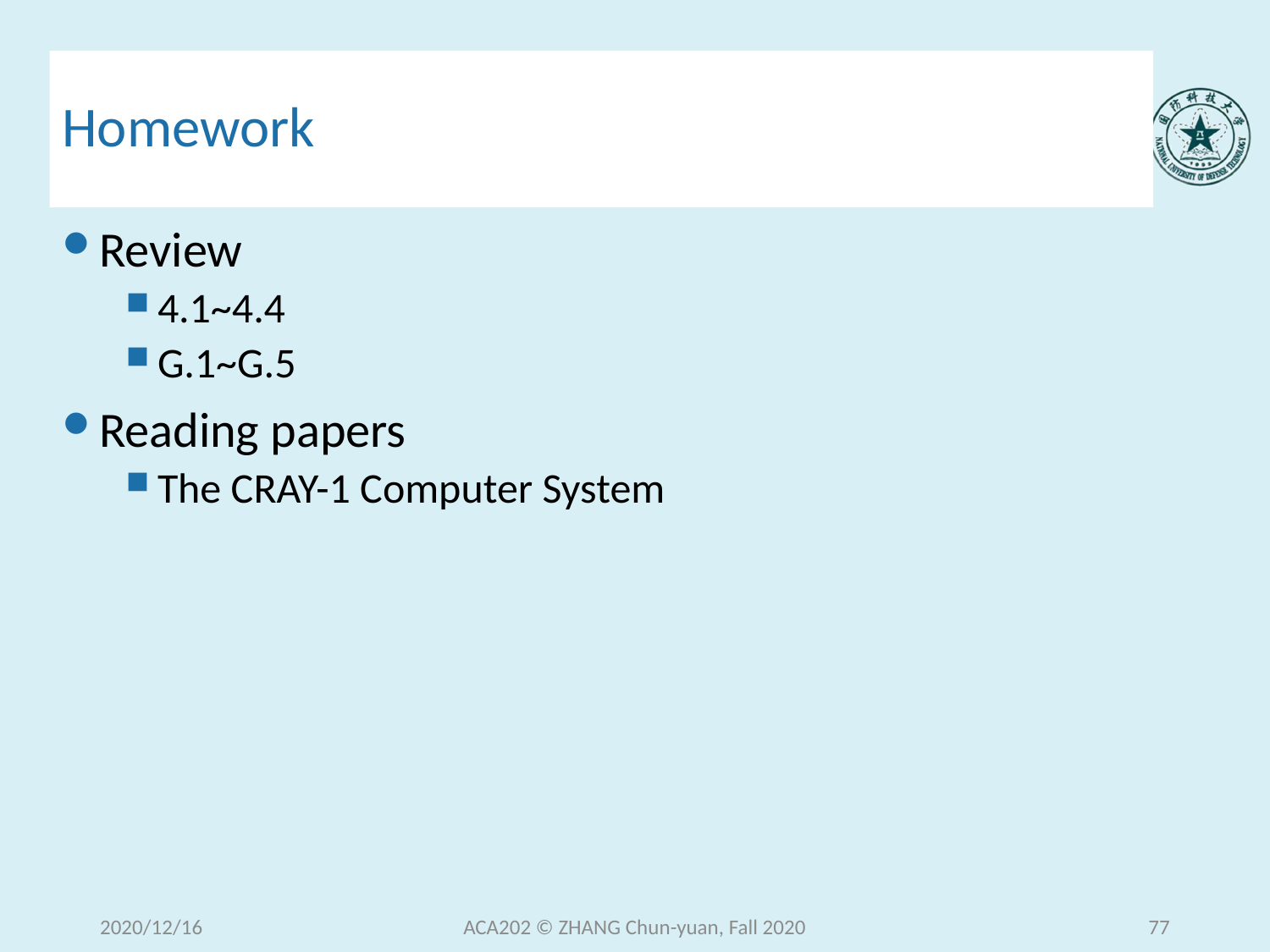

# Homework
Review
4.1~4.4
G.1~G.5
Reading papers
The CRAY-1 Computer System

2020/12/16
ACA202 © ZHANG Chun-yuan, Fall 2020
77